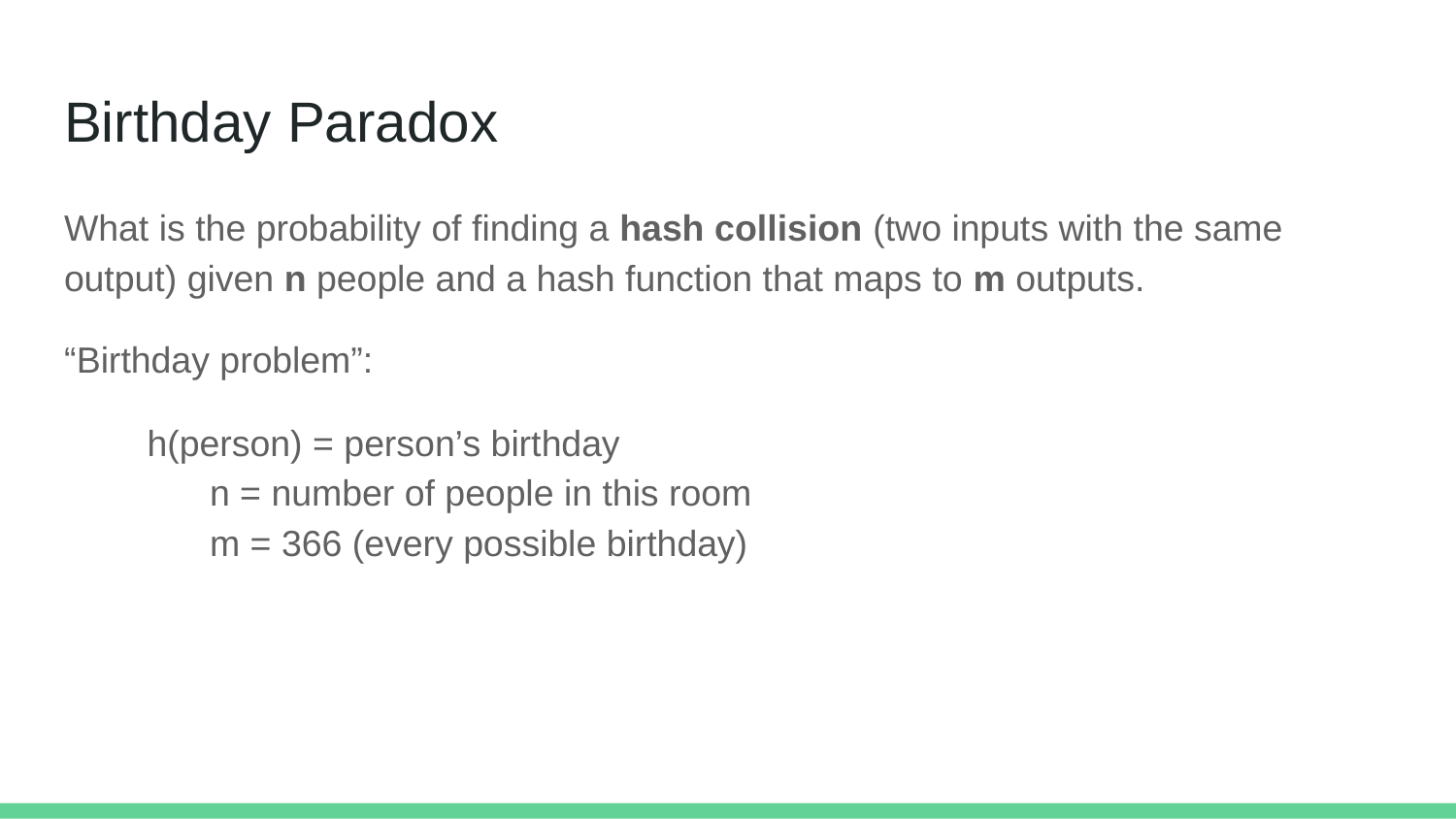

# Birthday Paradox
What is the probability of finding a hash collision (two inputs with the same output) given n people and a hash function that maps to m outputs.
“Birthday problem”:
 h(person) = person’s birthday
	n = number of people in this room
	m = 366 (every possible birthday)